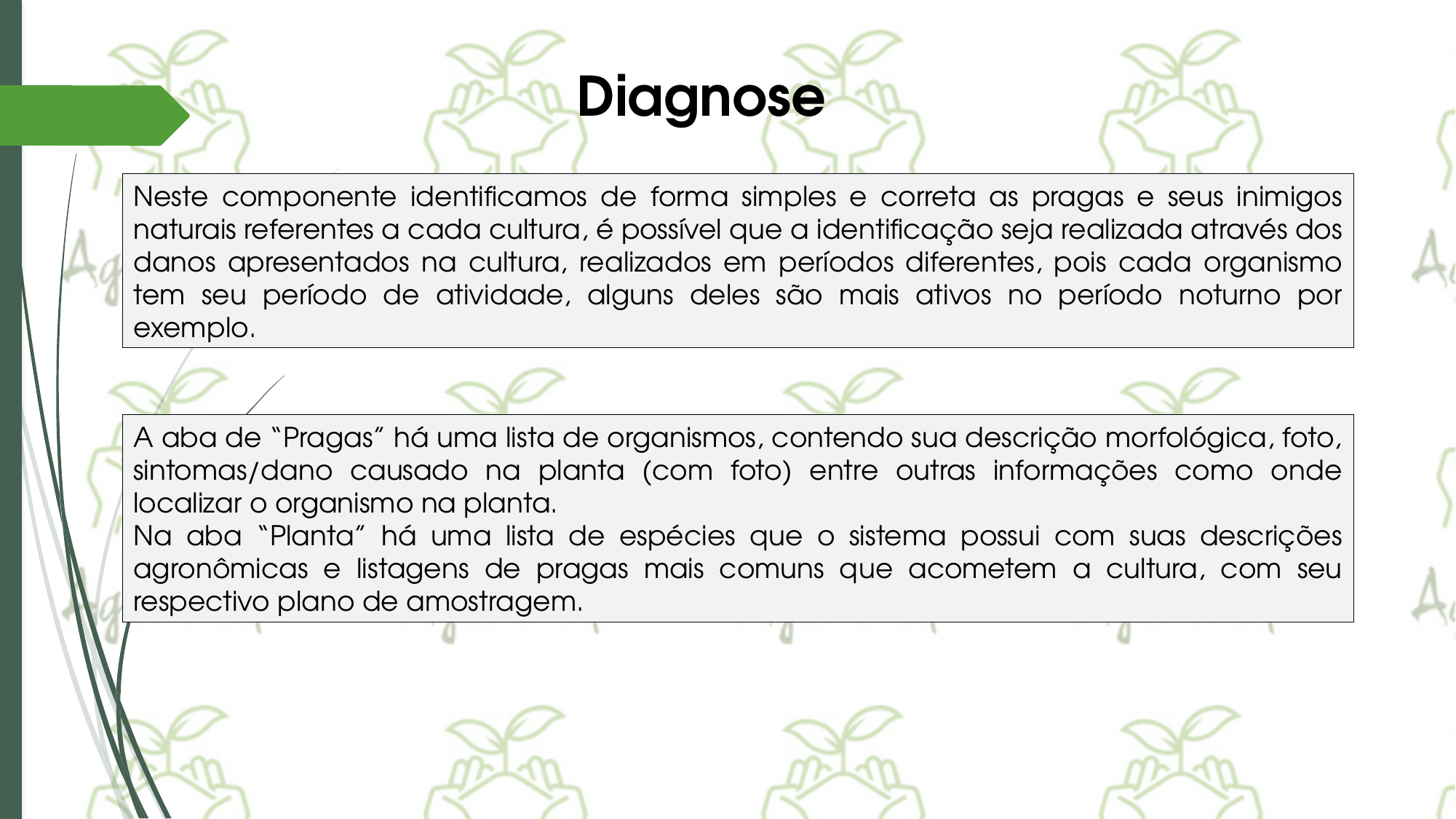

Diagnose
Neste componente identificamos de forma simples e correta as pragas e seus inimigos naturais referentes a cada cultura, é possível que a identificação seja realizada através dos danos apresentados na cultura, realizados em períodos diferentes, pois cada organismo tem seu período de atividade, alguns deles são mais ativos no período noturno por exemplo.
A aba de “Pragas” há uma lista de organismos, contendo sua descrição morfológica, foto, sintomas/dano causado na planta (com foto) entre outras informações como onde localizar o organismo na planta.
Na aba “Planta” há uma lista de espécies que o sistema possui com suas descrições agronômicas e listagens de pragas mais comuns que acometem a cultura, com seu respectivo plano de amostragem.